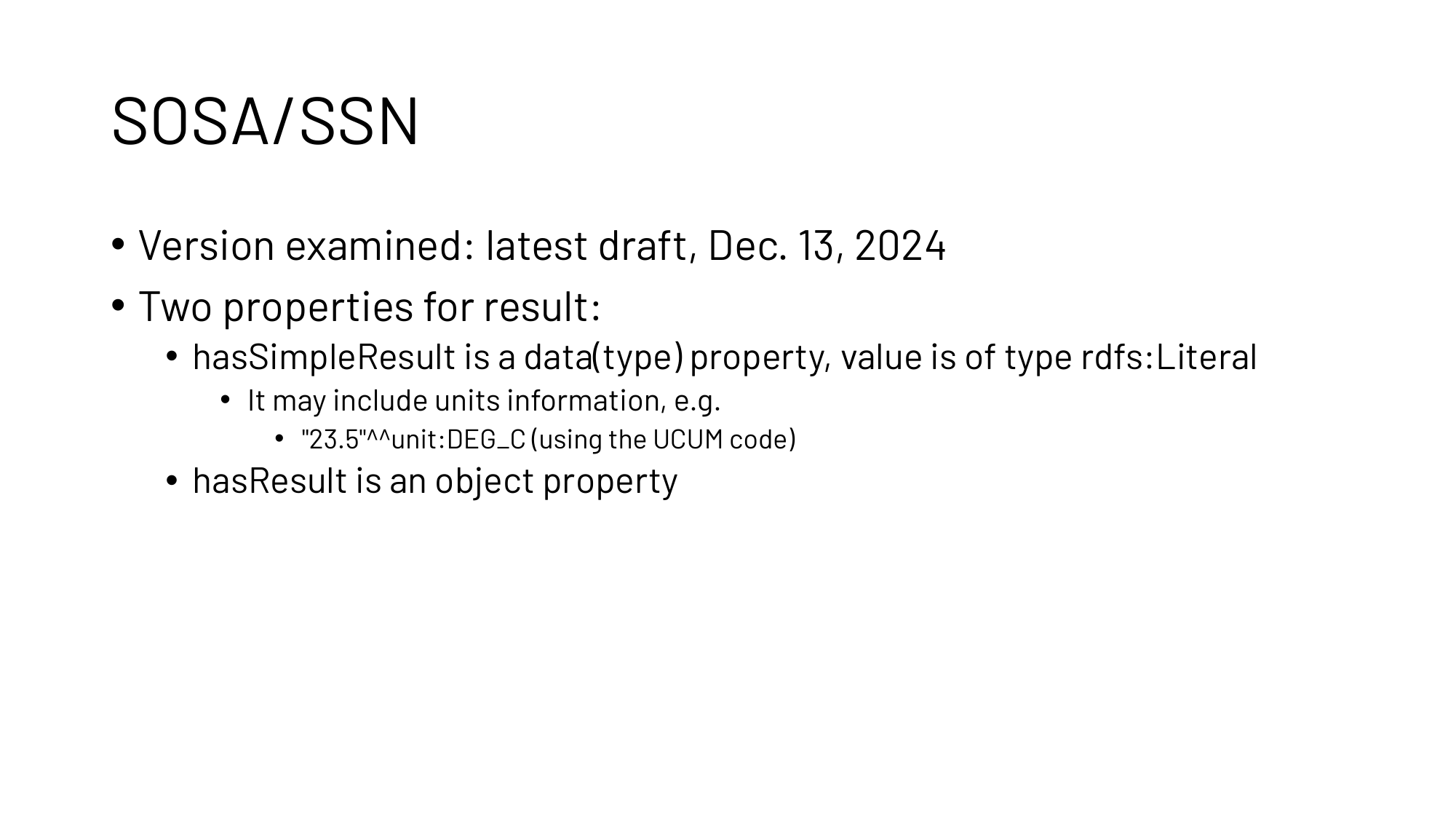

# SOSA/SSN
Version examined: latest draft, Dec. 13, 2024
Two properties for result:
hasSimpleResult is a data(type) property, value is of type rdfs:Literal
It may include units information, e.g.
"23.5"^^unit:DEG_C (using the UCUM code)
hasResult is an object property